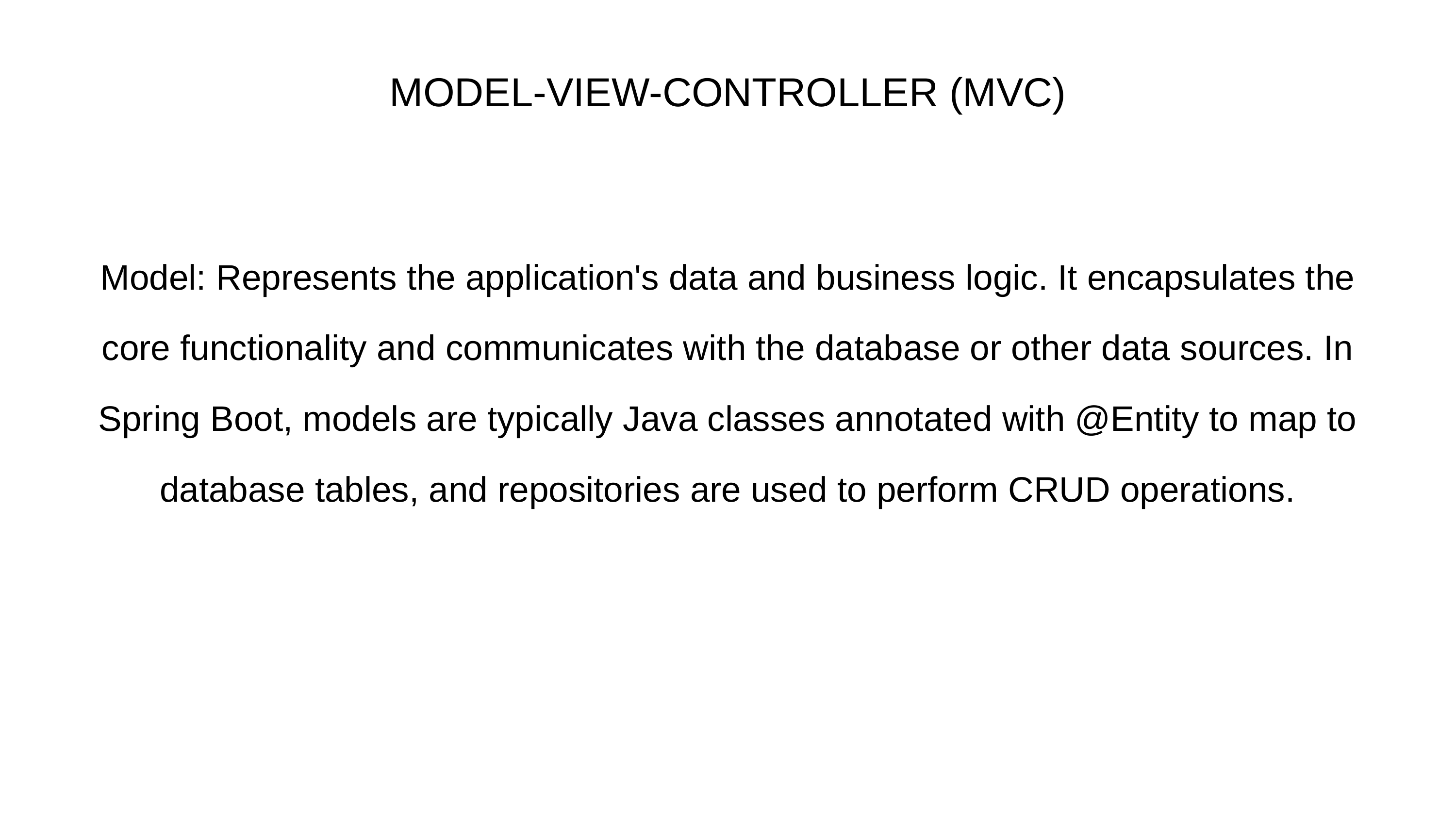

MODEL-VIEW-CONTROLLER (MVC)
Model: Represents the application's data and business logic. It encapsulates the core functionality and communicates with the database or other data sources. In Spring Boot, models are typically Java classes annotated with @Entity to map to database tables, and repositories are used to perform CRUD operations.